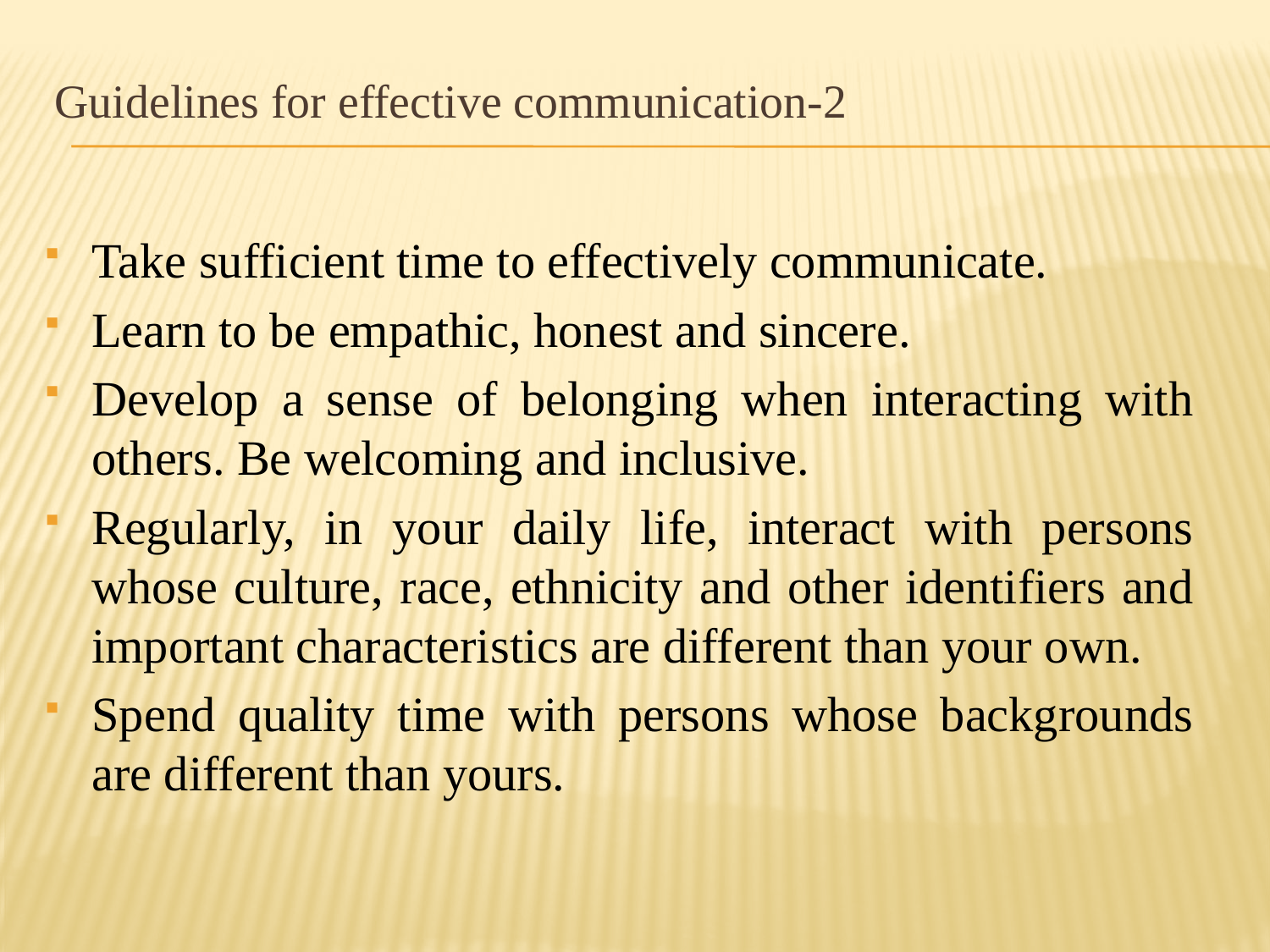

# Guidelines for effective communication-2
Take sufficient time to effectively communicate.
Learn to be empathic, honest and sincere.
Develop a sense of belonging when interacting with others. Be welcoming and inclusive.
Regularly, in your daily life, interact with persons whose culture, race, ethnicity and other identifiers and important characteristics are different than your own.
Spend quality time with persons whose backgrounds are different than yours.